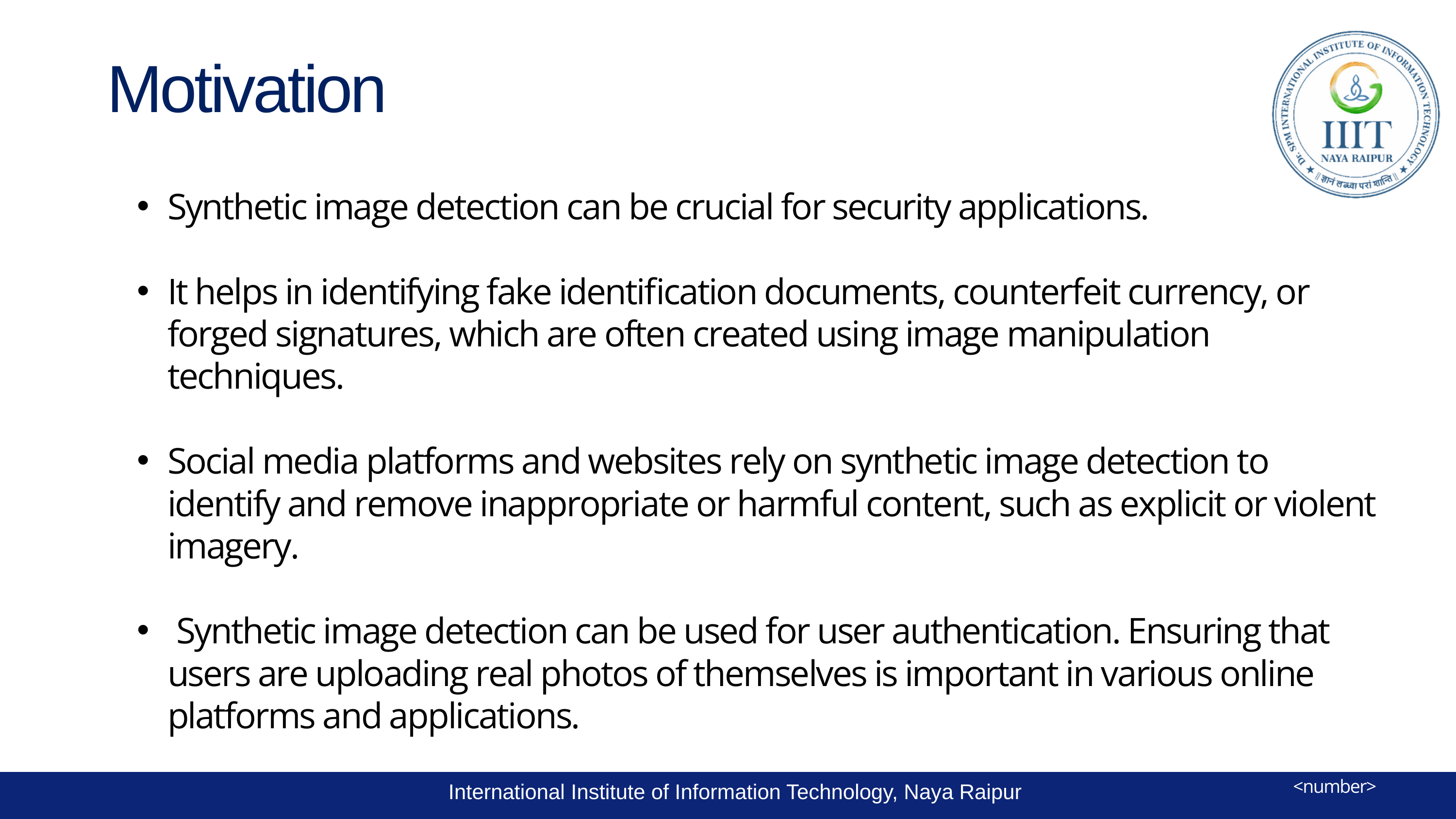

Motivation
Synthetic image detection can be crucial for security applications.

It helps in identifying fake identification documents, counterfeit currency, or forged signatures, which are often created using image manipulation techniques.

Social media platforms and websites rely on synthetic image detection to identify and remove inappropriate or harmful content, such as explicit or violent imagery.

 Synthetic image detection can be used for user authentication. Ensuring that users are uploading real photos of themselves is important in various online platforms and applications.

<number>
International Institute of Information Technology, Naya Raipur